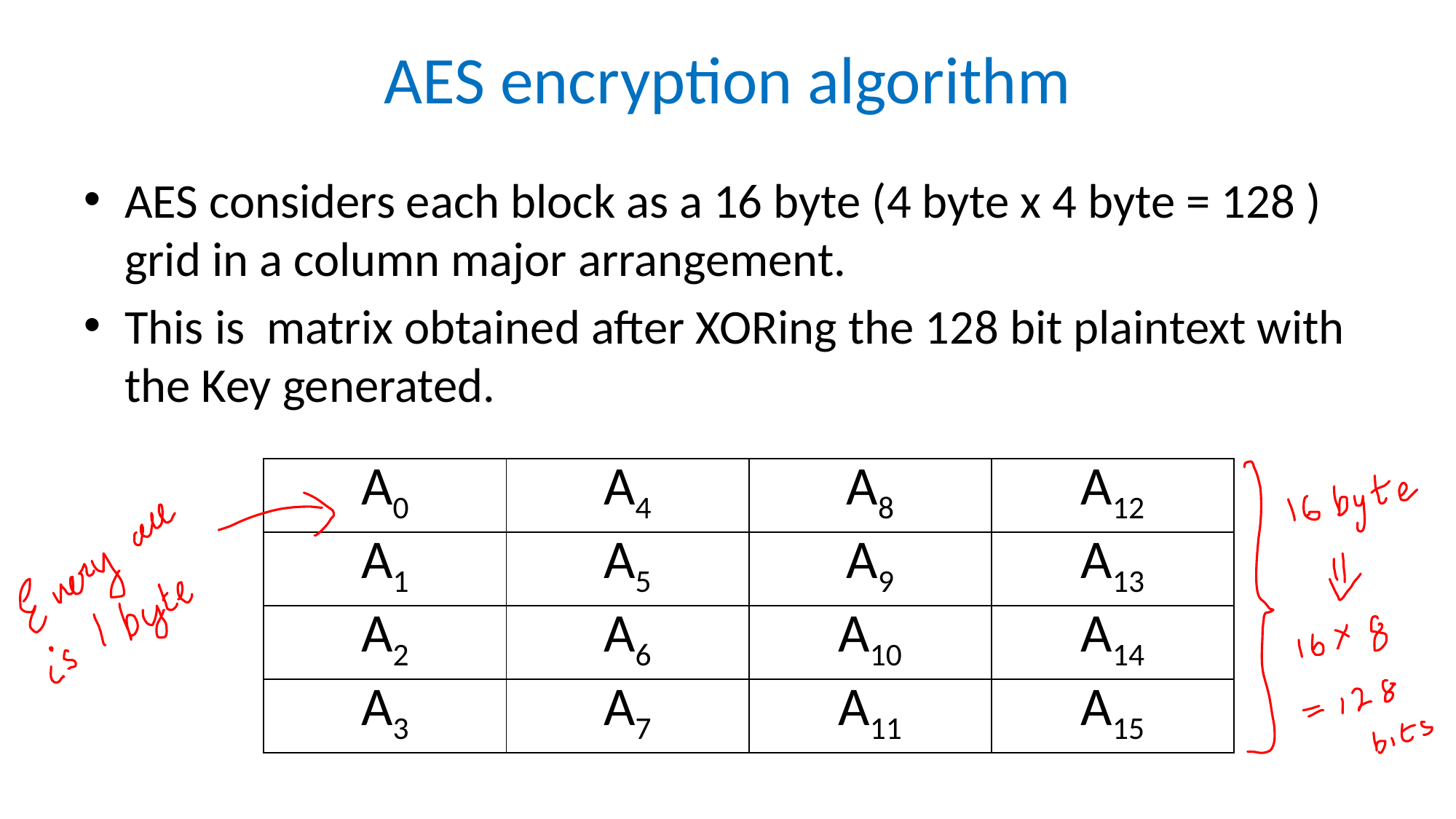

# AES encryption algorithm
AES considers each block as a 16 byte (4 byte x 4 byte = 128 ) grid in a column major arrangement.
This is  matrix obtained after XORing the 128 bit plaintext with the Key generated.
| A0 | A4 | A8 | A12 |
| --- | --- | --- | --- |
| A1 | A5 | A9 | A13 |
| A2 | A6 | A10 | A14 |
| A3 | A7 | A11 | A15 |